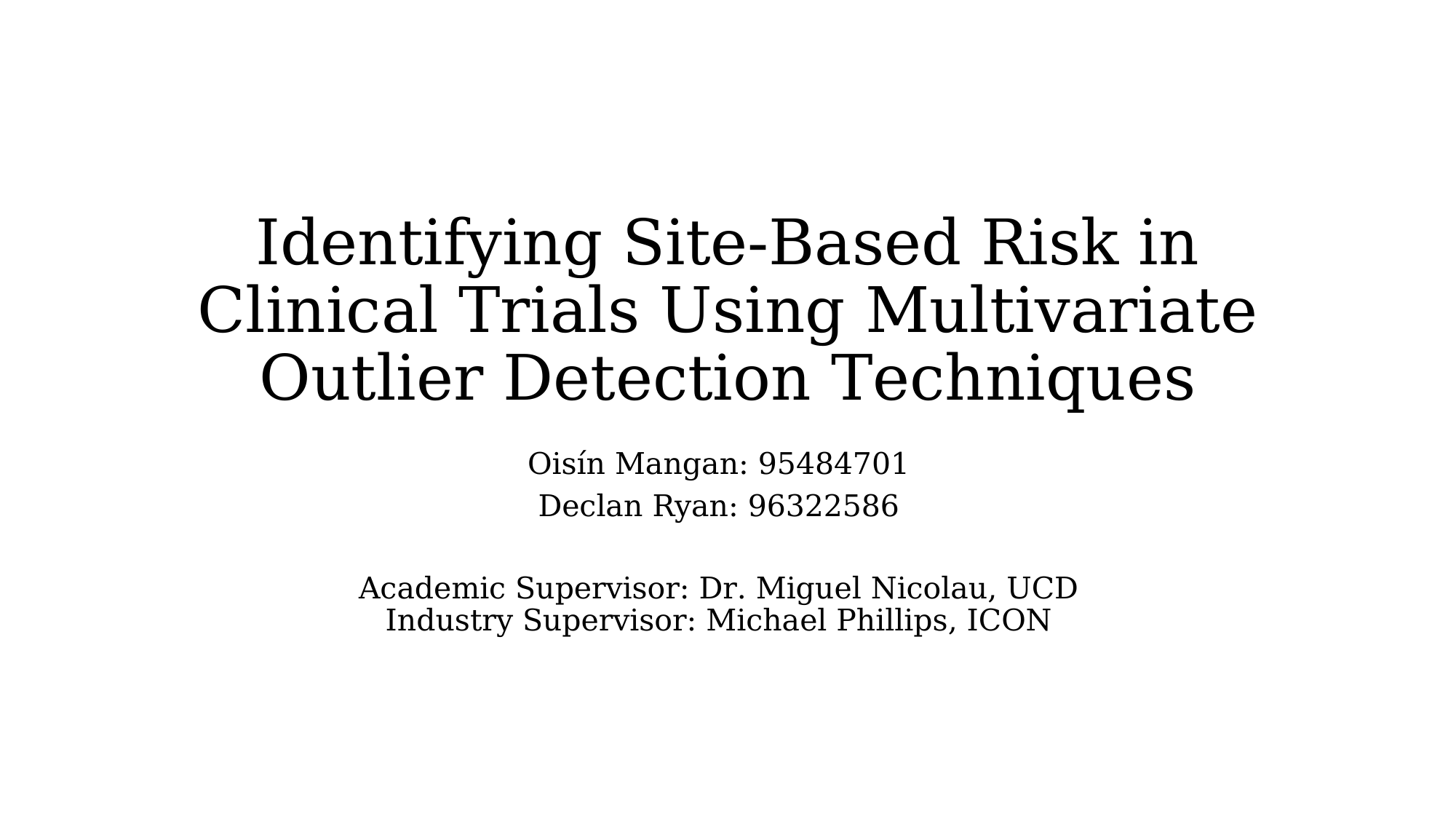

# Identifying Site-Based Risk in Clinical Trials Using Multivariate Outlier Detection Techniques
Oisín Mangan: 95484701
Declan Ryan: 96322586

Academic Supervisor: Dr. Miguel Nicolau, UCD Industry Supervisor: Michael Phillips, ICON